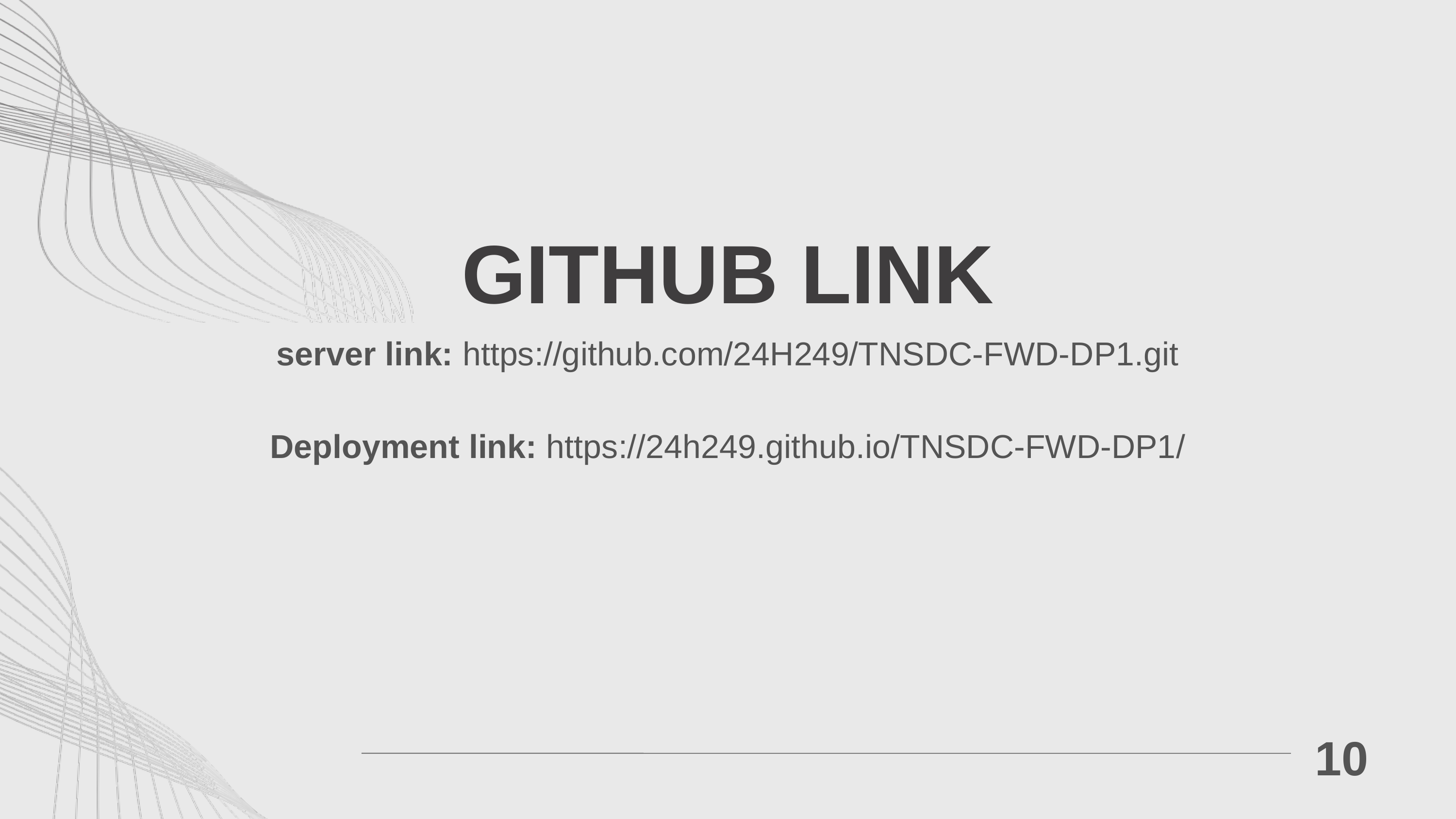

GITHUB LINK
server link: https://github.com/24H249/TNSDC-FWD-DP1.git

Deployment link: https://24h249.github.io/TNSDC-FWD-DP1/

10